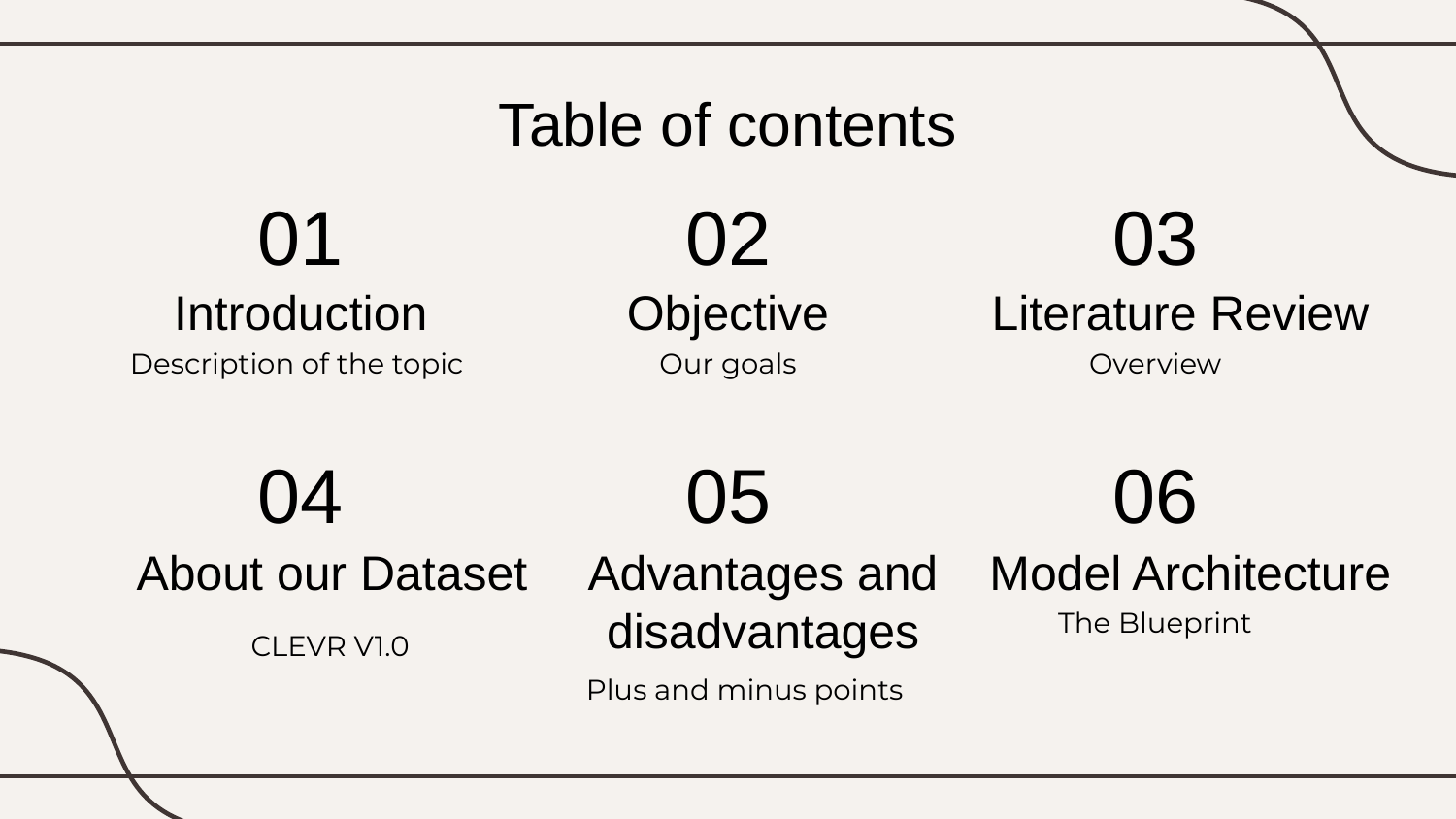

Table of contents
01
02
03
# Introduction
Objective
Literature Review
Description of the topic
Our goals
Overview
04
05
06
About our Dataset
Advantages and disadvantages
Model Architecture
The Blueprint
CLEVR V1.0
Plus and minus points